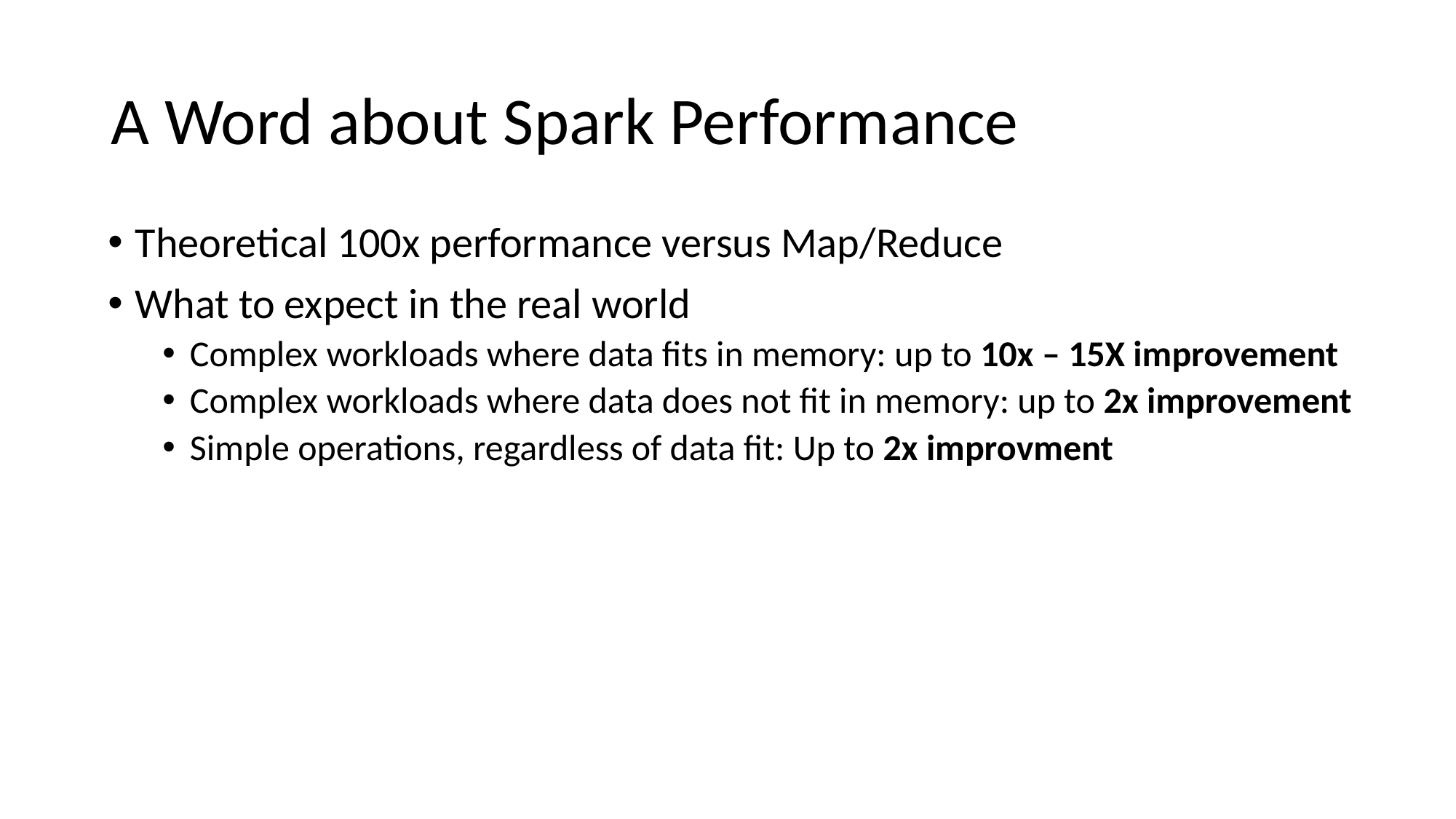

# A Word about Spark Performance
Theoretical 100x performance versus Map/Reduce
What to expect in the real world
Complex workloads where data fits in memory: up to 10x – 15X improvement
Complex workloads where data does not fit in memory: up to 2x improvement
Simple operations, regardless of data fit: Up to 2x improvment